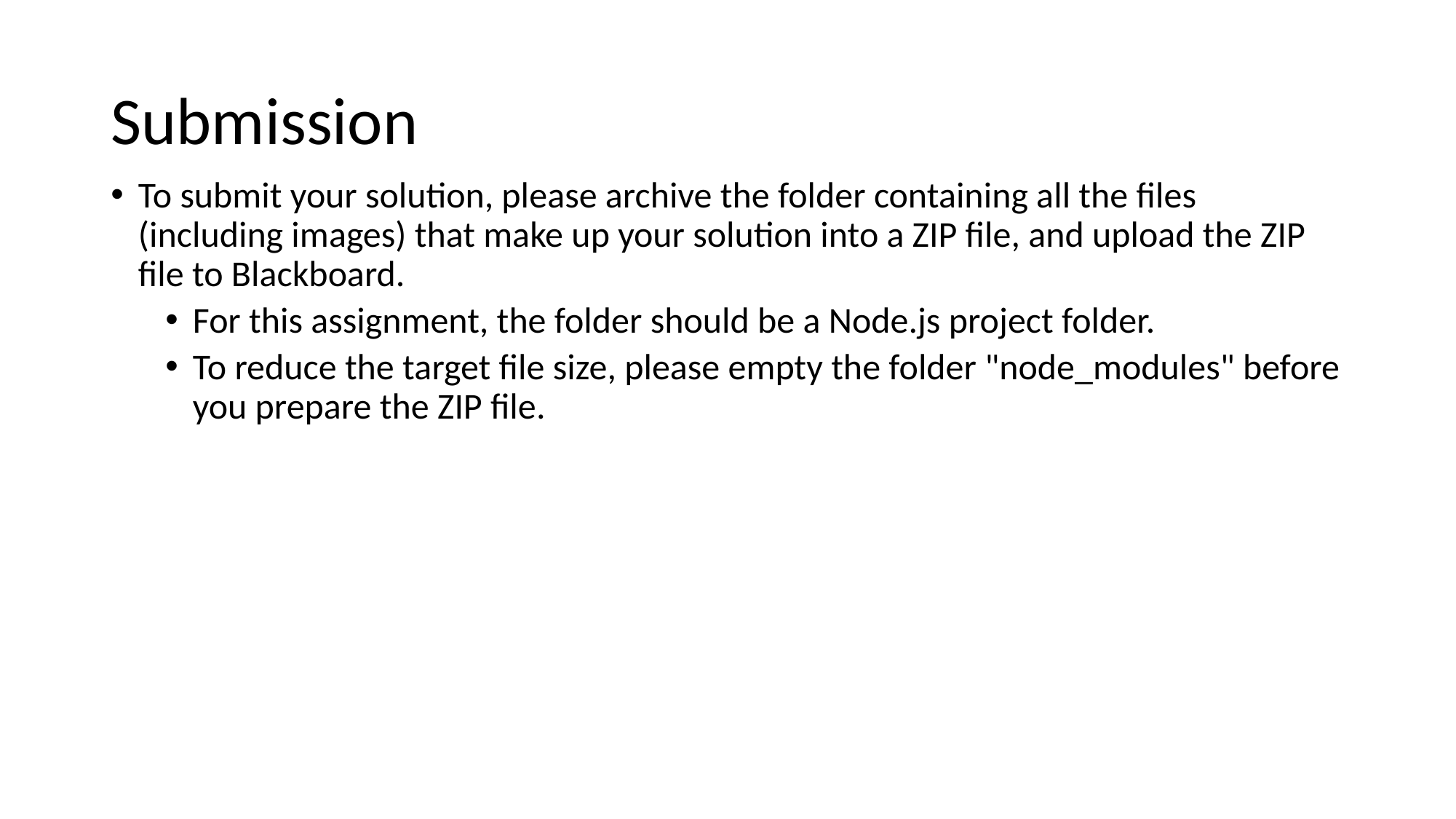

# Submission
To submit your solution, please archive the folder containing all the files (including images) that make up your solution into a ZIP file, and upload the ZIP file to Blackboard.
For this assignment, the folder should be a Node.js project folder.
To reduce the target file size, please empty the folder "node_modules" before you prepare the ZIP file.